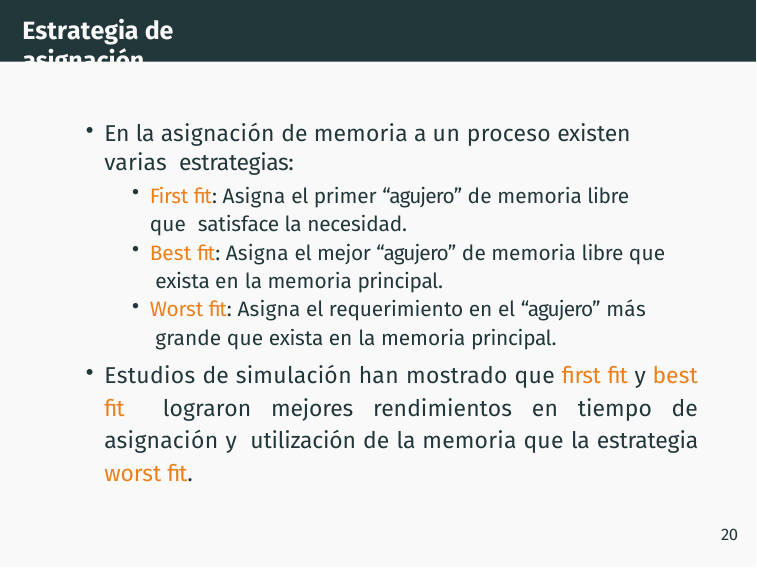

# Estrategia de asignación
En la asignación de memoria a un proceso existen varias  estrategias:
First fit: Asigna el primer “agujero” de memoria libre que  satisface la necesidad.
Best fit: Asigna el mejor “agujero” de memoria libre que  exista en la memoria principal.
Worst fit: Asigna el requerimiento en el “agujero” más  grande que exista en la memoria principal.
Estudios de simulación han mostrado que first fit y best fit  lograron mejores rendimientos en tiempo de asignación y  utilización de la memoria que la estrategia worst fit.
20